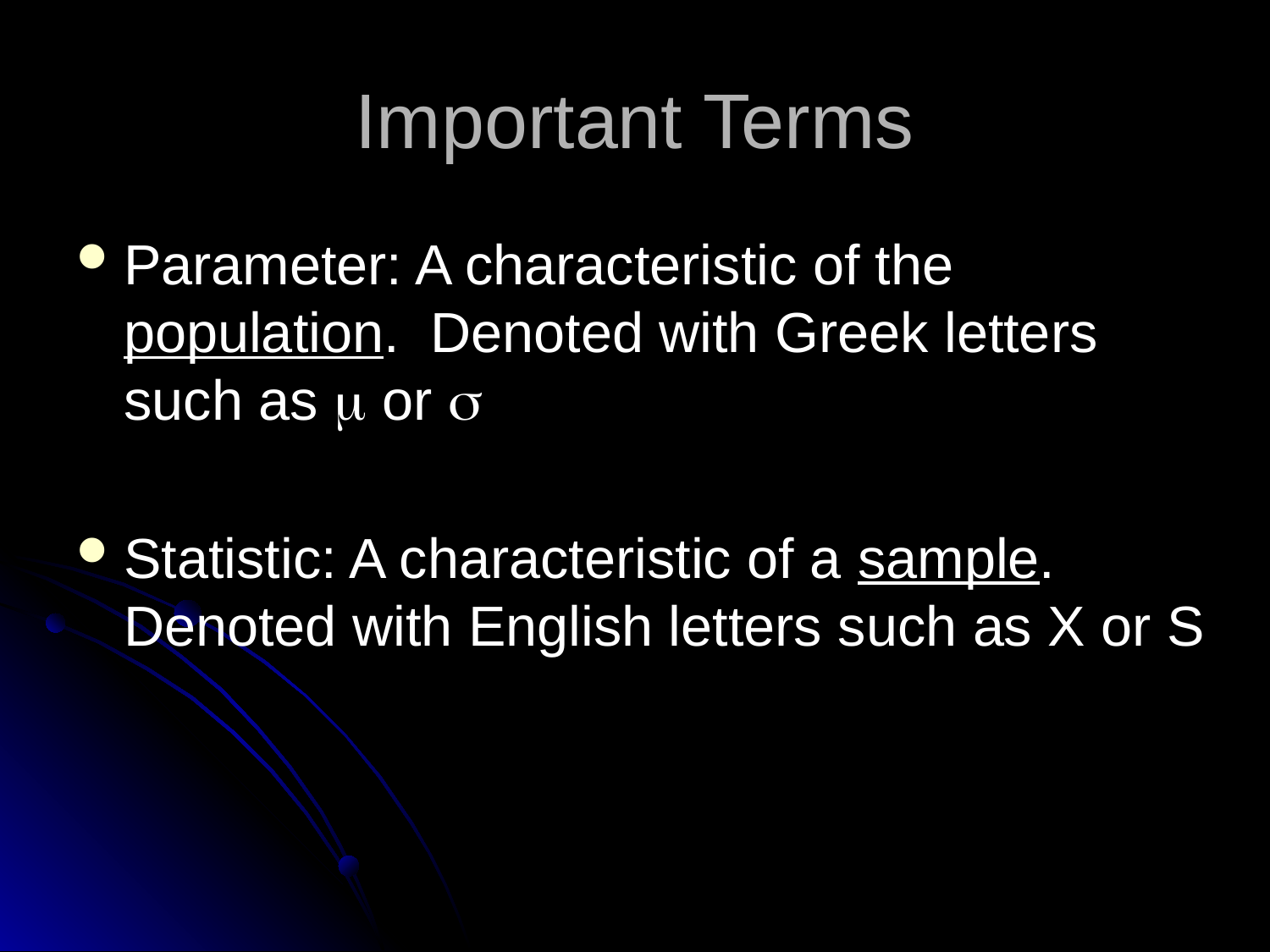

# Important Terms
Parameter: A characteristic of the population.  Denoted with Greek letters such as μ or σ

Statistic: A characteristic of a sample.  Denoted with English letters such as X or S